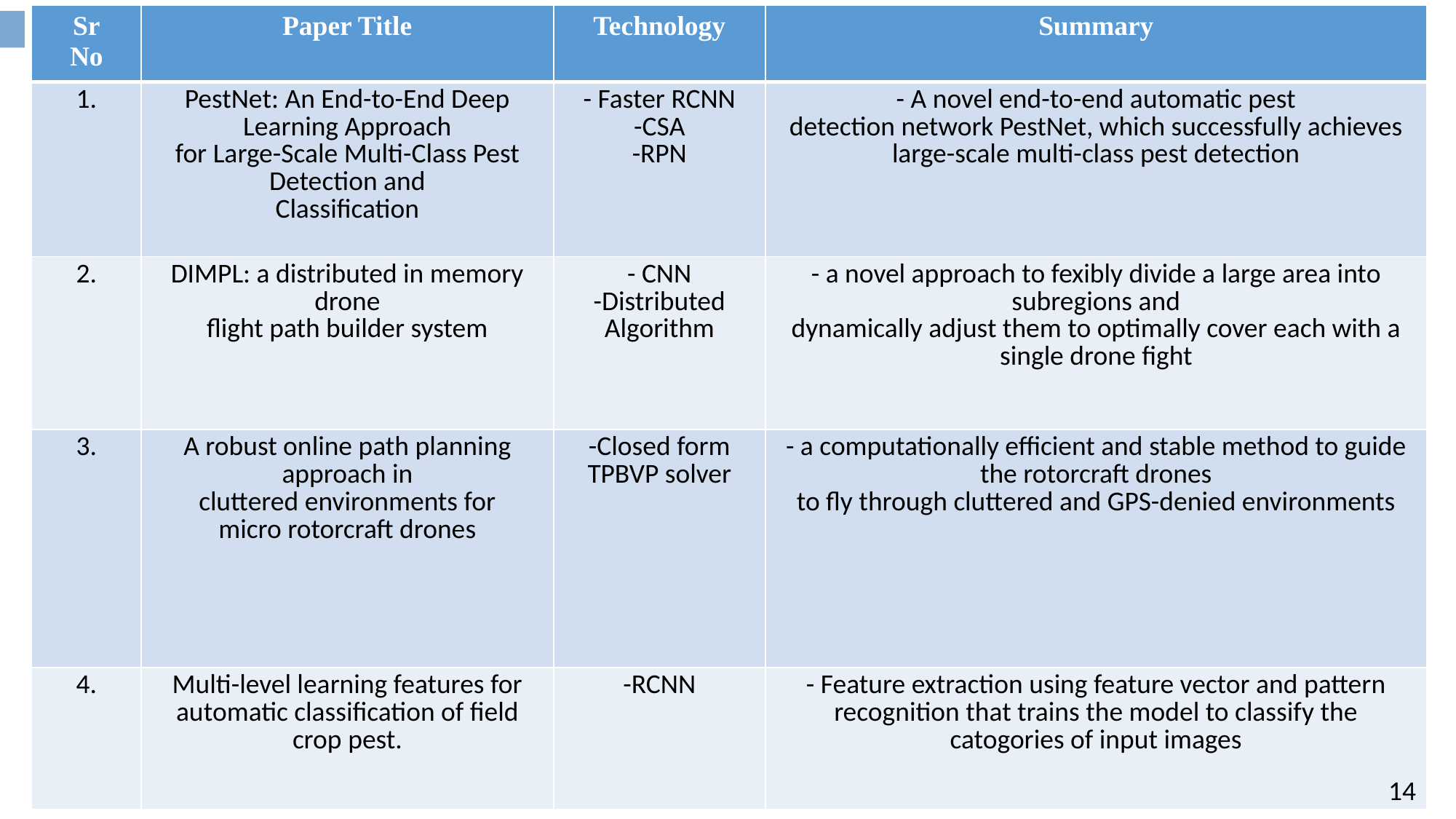

| Sr No | Paper Title | Technology | Summary |
| --- | --- | --- | --- |
| 1. | PestNet: An End-to-End Deep Learning Approach for Large-Scale Multi-Class Pest Detection and Classification | - Faster RCNN -CSA -RPN | - A novel end-to-end automatic pest detection network PestNet, which successfully achieves large-scale multi-class pest detection |
| 2. | DIMPL: a distributed in memory drone flight path builder system | - CNN -Distributed Algorithm | - a novel approach to fexibly divide a large area into subregions and dynamically adjust them to optimally cover each with a single drone fight |
| 3. | A robust online path planning approach in cluttered environments for micro rotorcraft drones | -Closed form TPBVP solver | - a computationally efficient and stable method to guide the rotorcraft drones to fly through cluttered and GPS-denied environments |
| 4. | Multi-level learning features for automatic classification of field crop pest. | -RCNN | - Feature extraction using feature vector and pattern recognition that trains the model to classify the catogories of input images |

#
14